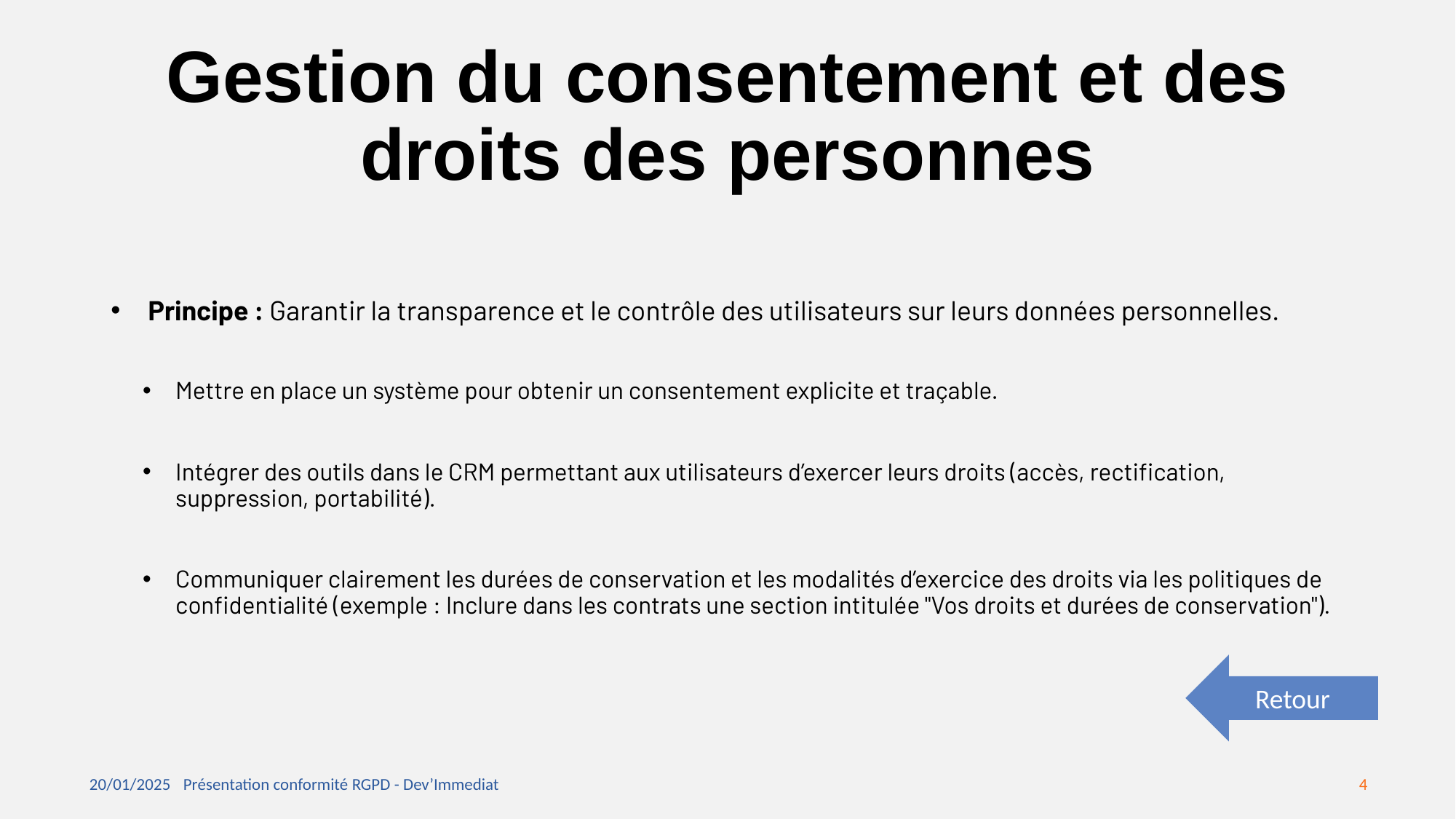

# Gestion du consentement et des droits des personnes

 Principe : Garantir la transparence et le contrôle des utilisateurs sur leurs données personnelles.

Mettre en place un système pour obtenir un consentement explicite et traçable.

Intégrer des outils dans le CRM permettant aux utilisateurs d’exercer leurs droits (accès, rectification, suppression, portabilité).

Communiquer clairement les durées de conservation et les modalités d’exercice des droits via les politiques de confidentialité (exemple : Inclure dans les contrats une section intitulée "Vos droits et durées de conservation").

Retour